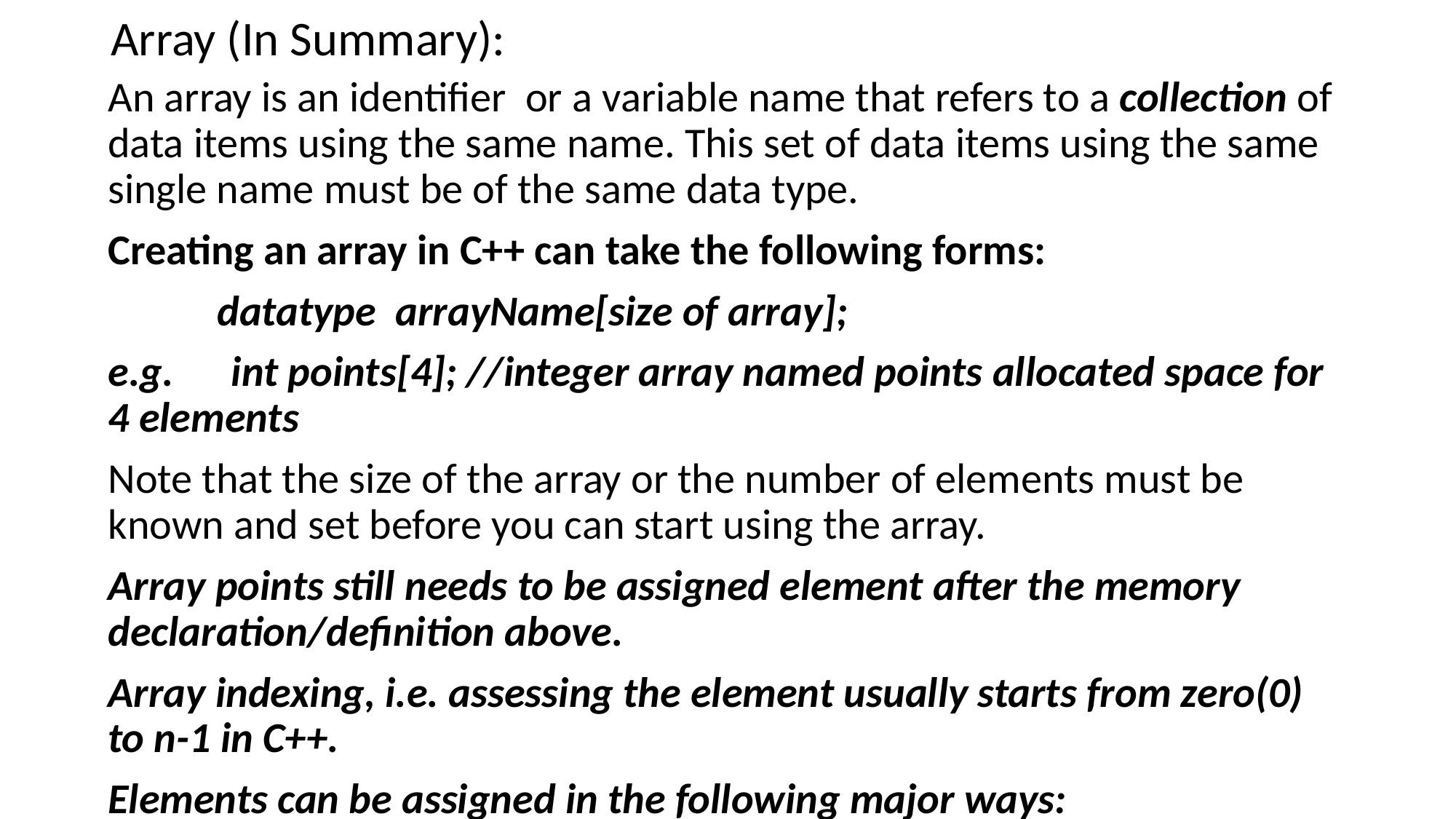

# Array (In Summary):
An array is an identifier  or a variable name that refers to a collection of data items using the same name. This set of data items using the same single name must be of the same data type.
Creating an array in C++ can take the following forms:
	datatype  arrayName[size of array];
e.g.      int points[4]; //integer array named points allocated space for 4 elements
Note that the size of the array or the number of elements must be known and set before you can start using the array.
Array points still needs to be assigned element after the memory declaration/definition above.
Array indexing, i.e. assessing the element usually starts from zero(0) to n-1 in C++.
Elements can be assigned in the following major ways: